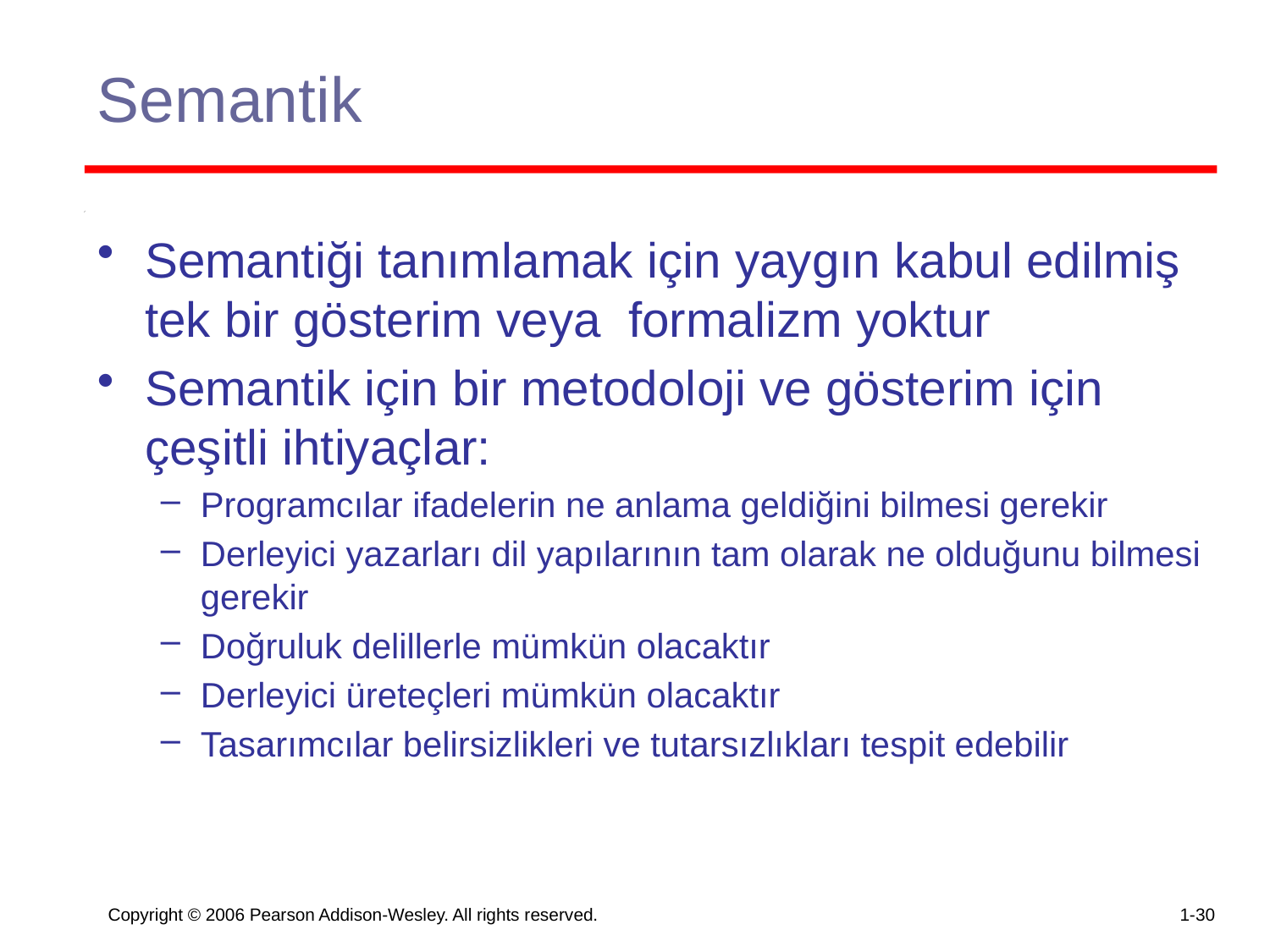

# Semantik
Semantiği tanımlamak için yaygın kabul edilmiş tek bir gösterim veya  formalizm yoktur
Semantik için bir metodoloji ve gösterim için çeşitli ihtiyaçlar:
Programcılar ifadelerin ne anlama geldiğini bilmesi gerekir
Derleyici yazarları dil yapılarının tam olarak ne olduğunu bilmesi gerekir
Doğruluk delillerle mümkün olacaktır
Derleyici üreteçleri mümkün olacaktır
Tasarımcılar belirsizlikleri ve tutarsızlıkları tespit edebilir
Copyright © 2006 Pearson Addison-Wesley. All rights reserved.
1-30